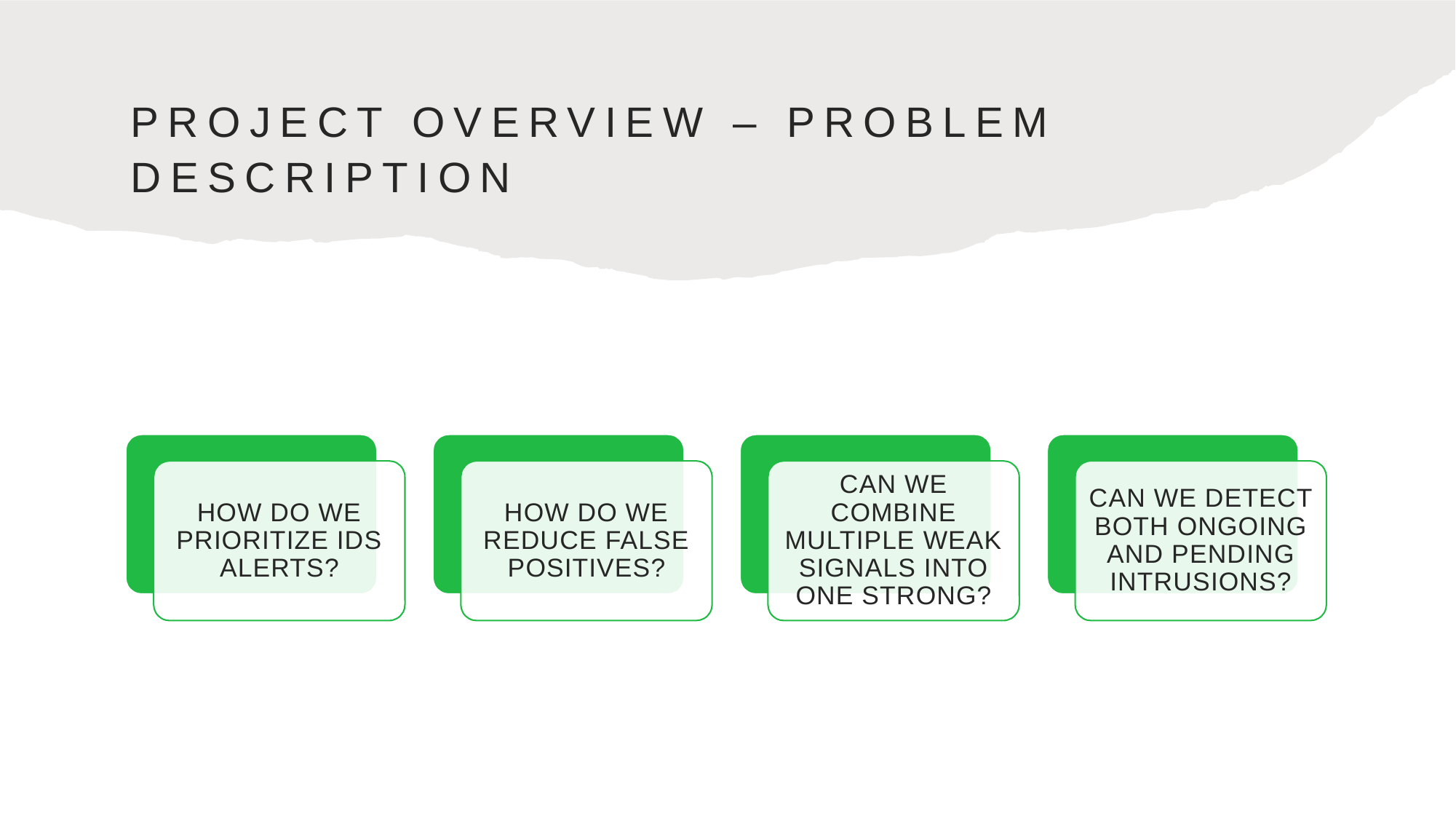

# Project Overview – problem description

How do we Prioritize IDS alerts?

How do we reduce false positives?

Can we combine multiple weak signals into one strong?

Can we detect both ongoing and pending intrusions?